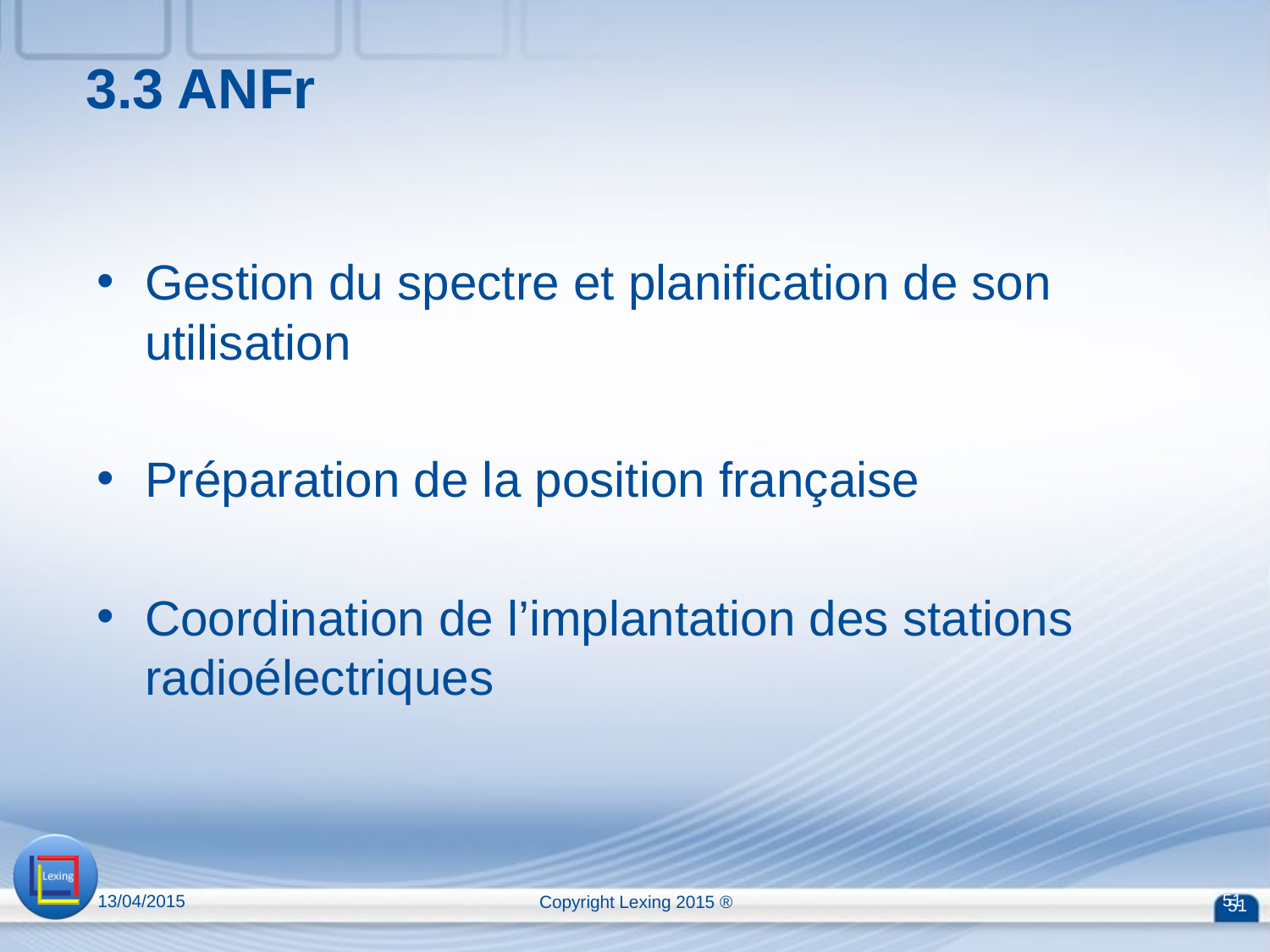

3.3 ANFr
Gestion du spectre et planification de son utilisation

Préparation de la position française

Coordination de l’implantation des stations radioélectriques
13/04/2015
Copyright Lexing 2015 ®
51
51